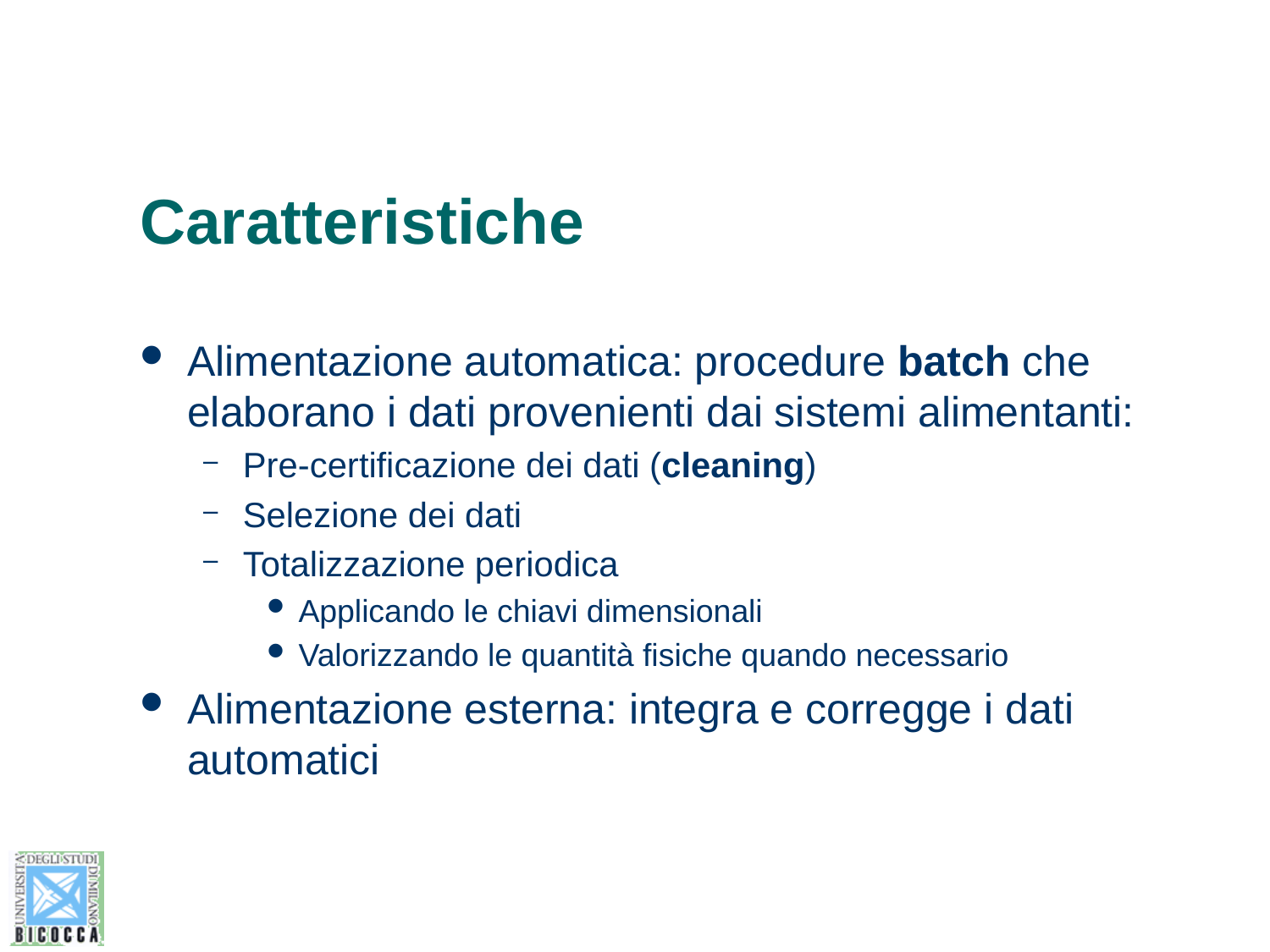

# Caratteristiche
Alimentazione automatica: procedure batch che elaborano i dati provenienti dai sistemi alimentanti:
Pre-certificazione dei dati (cleaning)
Selezione dei dati
Totalizzazione periodica
Applicando le chiavi dimensionali
Valorizzando le quantità fisiche quando necessario
Alimentazione esterna: integra e corregge i dati automatici